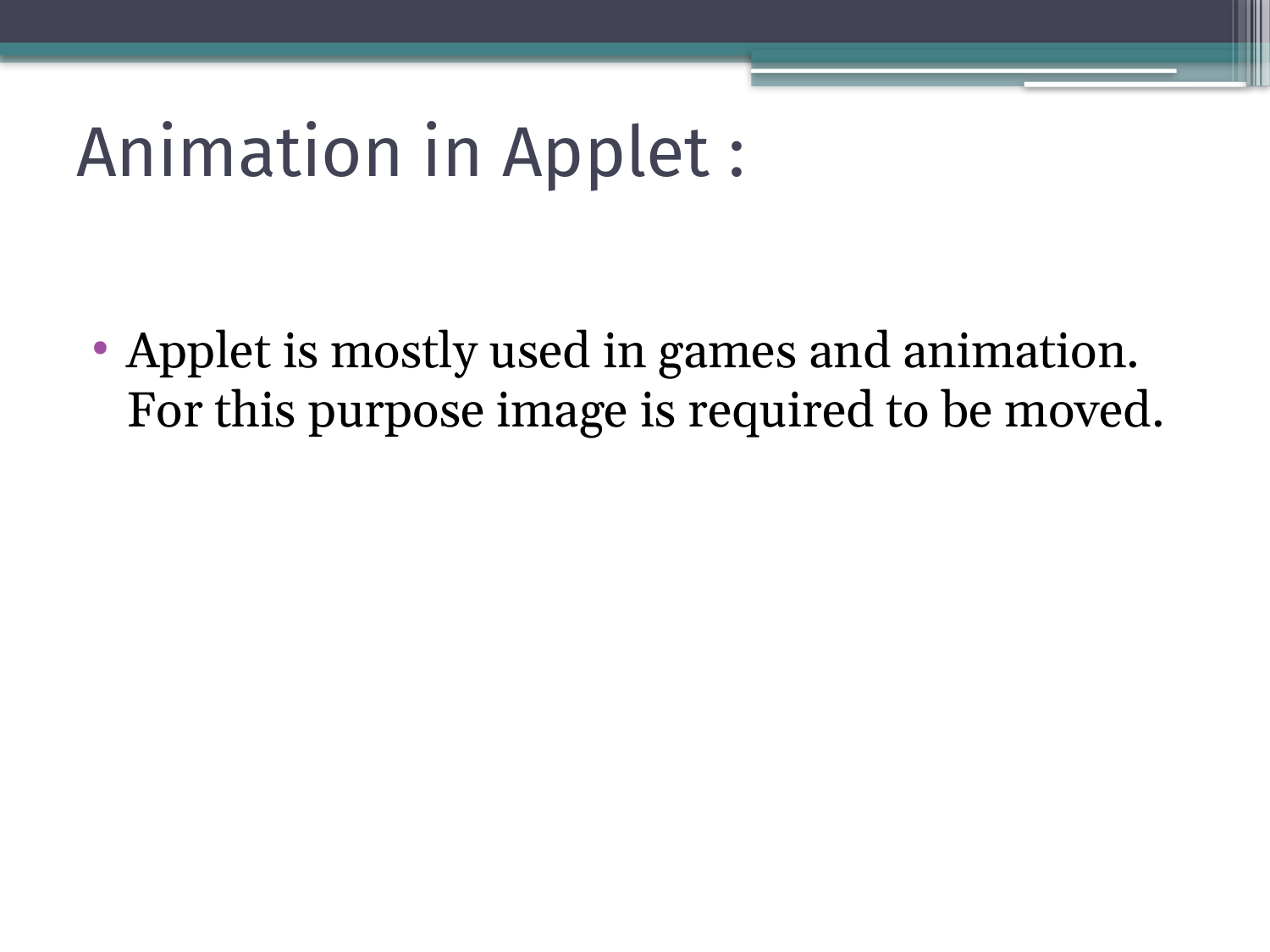

# Animation in Applet :
Applet is mostly used in games and animation. For this purpose image is required to be moved.